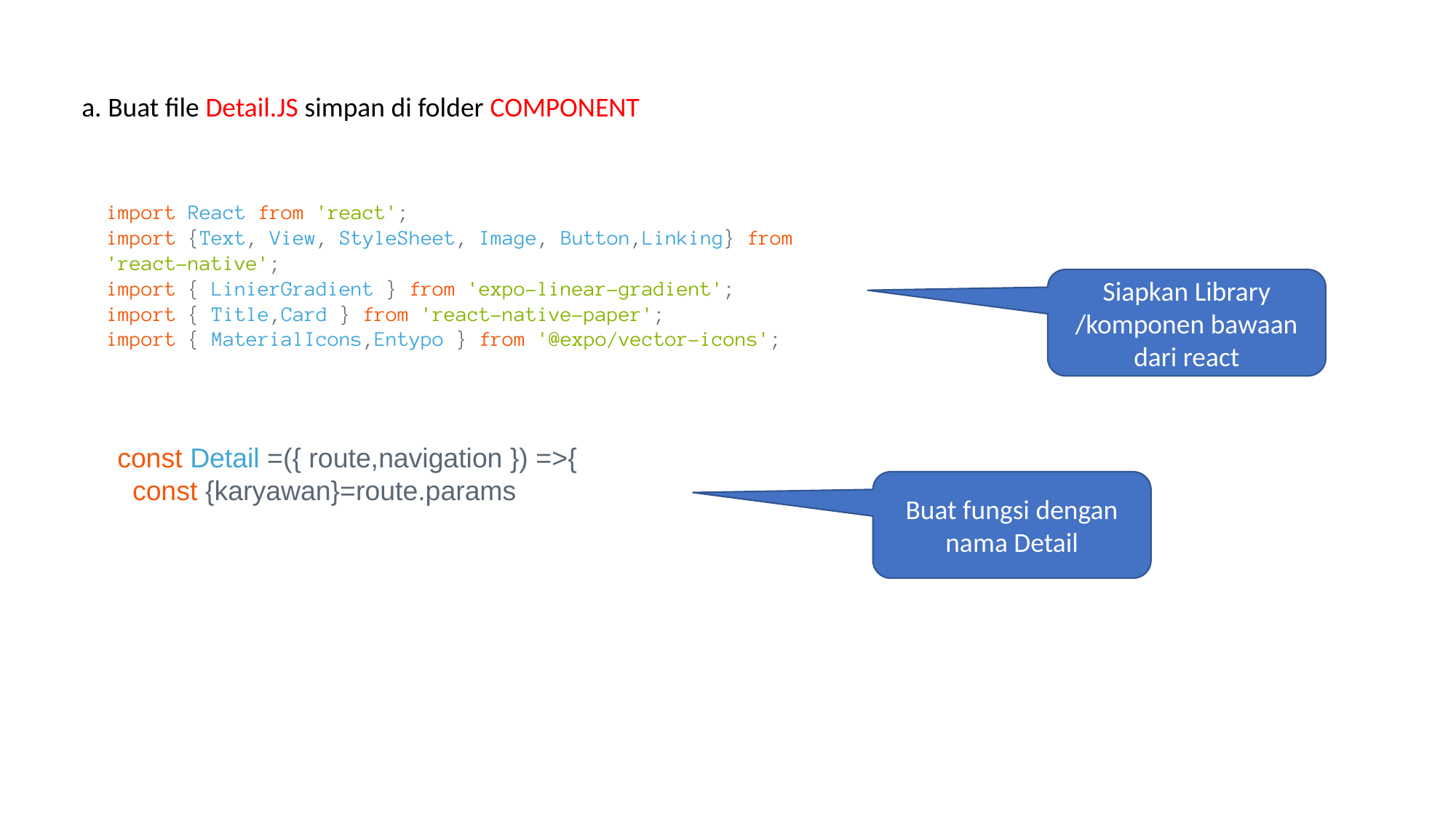

a. Buat file Detail.JS simpan di folder COMPONENT
import React from 'react';
import {Text, View, StyleSheet, Image, Button,Linking} from 'react-native';
import { LinierGradient } from 'expo-linear-gradient';
import { Title,Card } from 'react-native-paper';
import { MaterialIcons,Entypo } from '@expo/vector-icons';

Siapkan Library /komponen bawaan dari react
const Detail =({ route,navigation }) =>{
  const {karyawan}=route.params
Buat fungsi dengan nama Detail